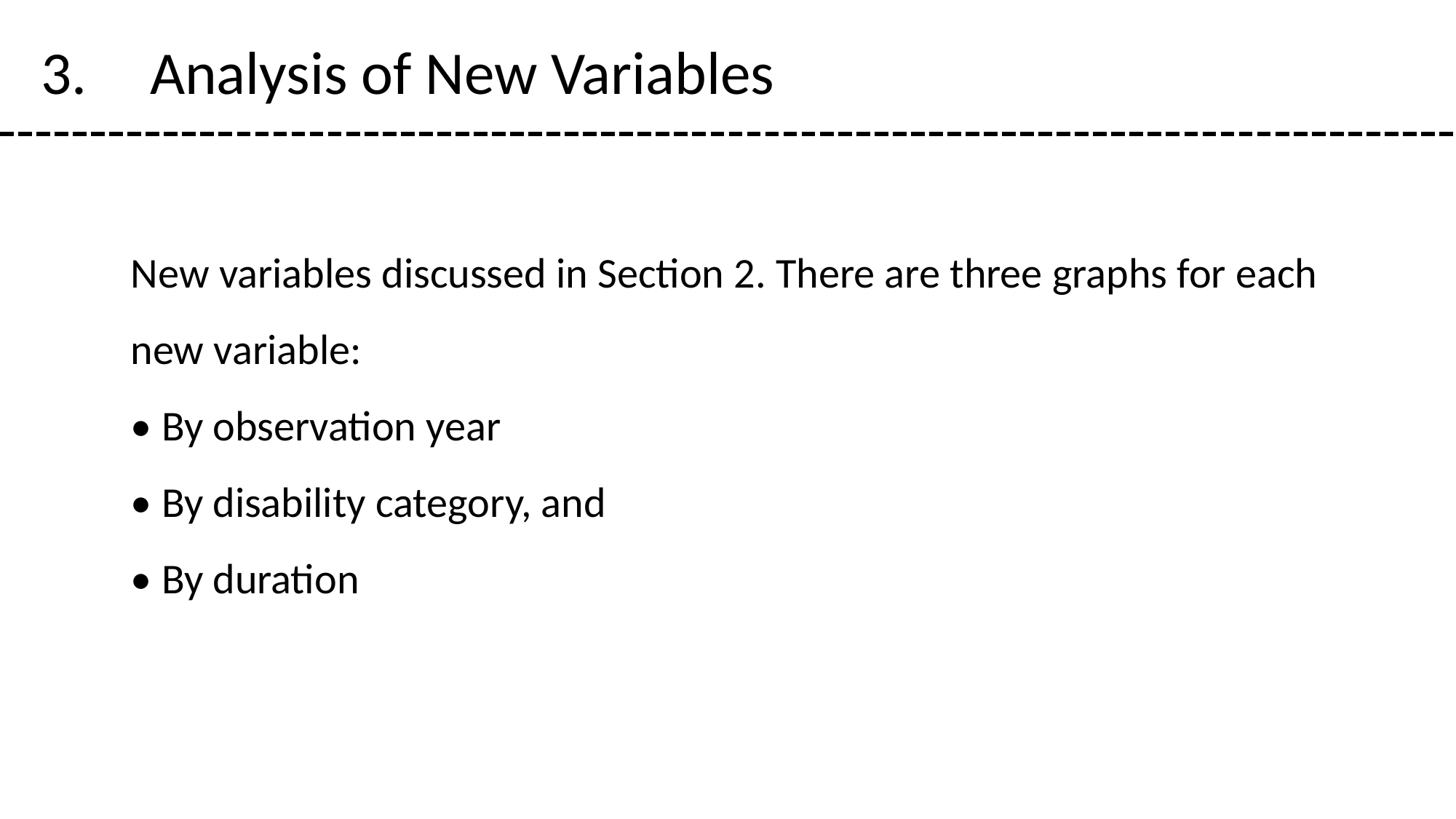

3.	Analysis of New Variables
New variables discussed in Section 2. There are three graphs for each new variable:
• By observation year
• By disability category, and
• By duration